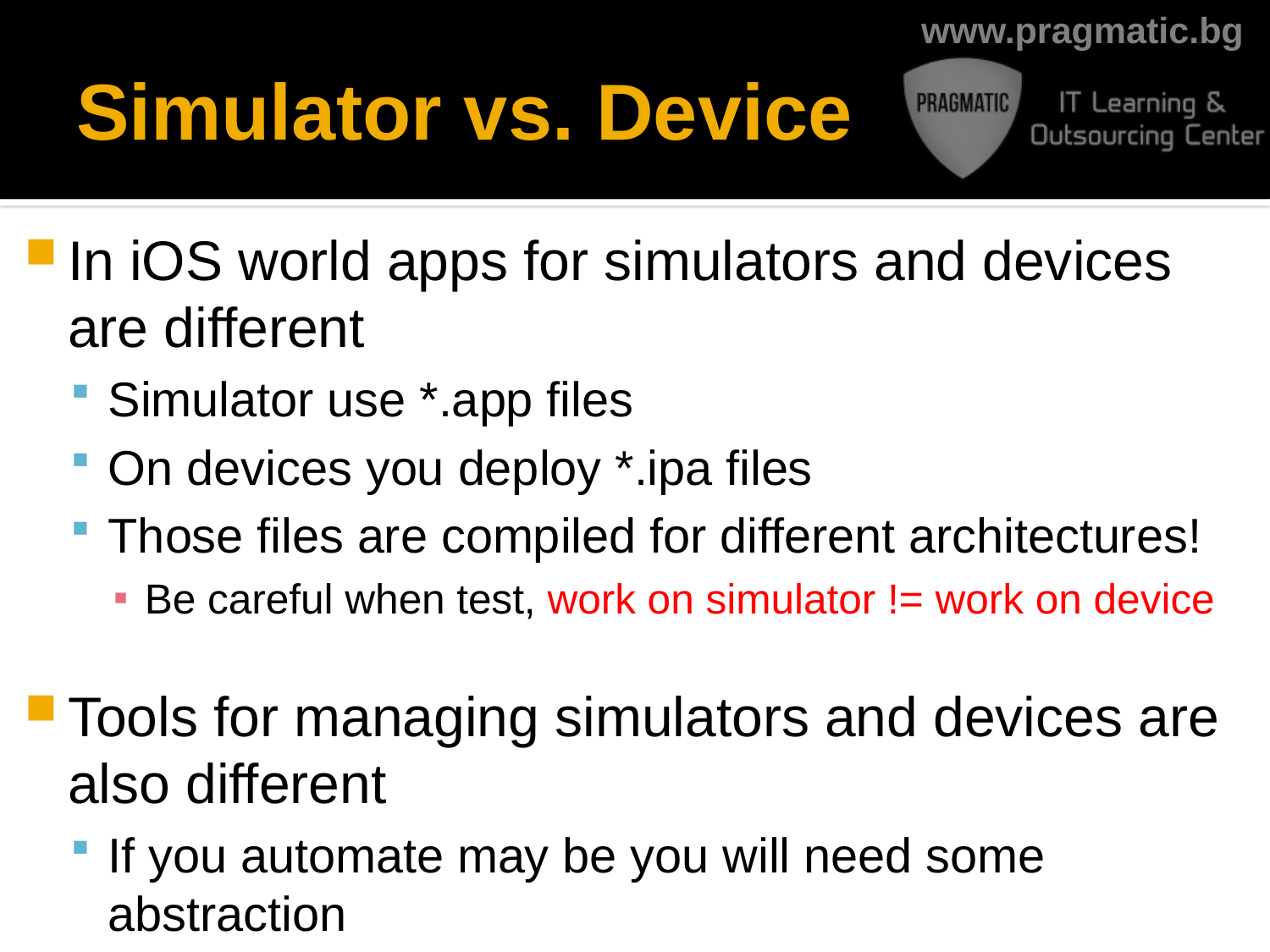

# Simulator vs. Device
In iOS world apps for simulators and devices are different
Simulator use *.app files
On devices you deploy *.ipa files
Those files are compiled for different architectures!
Be careful when test, work on simulator != work on device

Tools for managing simulators and devices are also different
If you automate may be you will need some abstraction